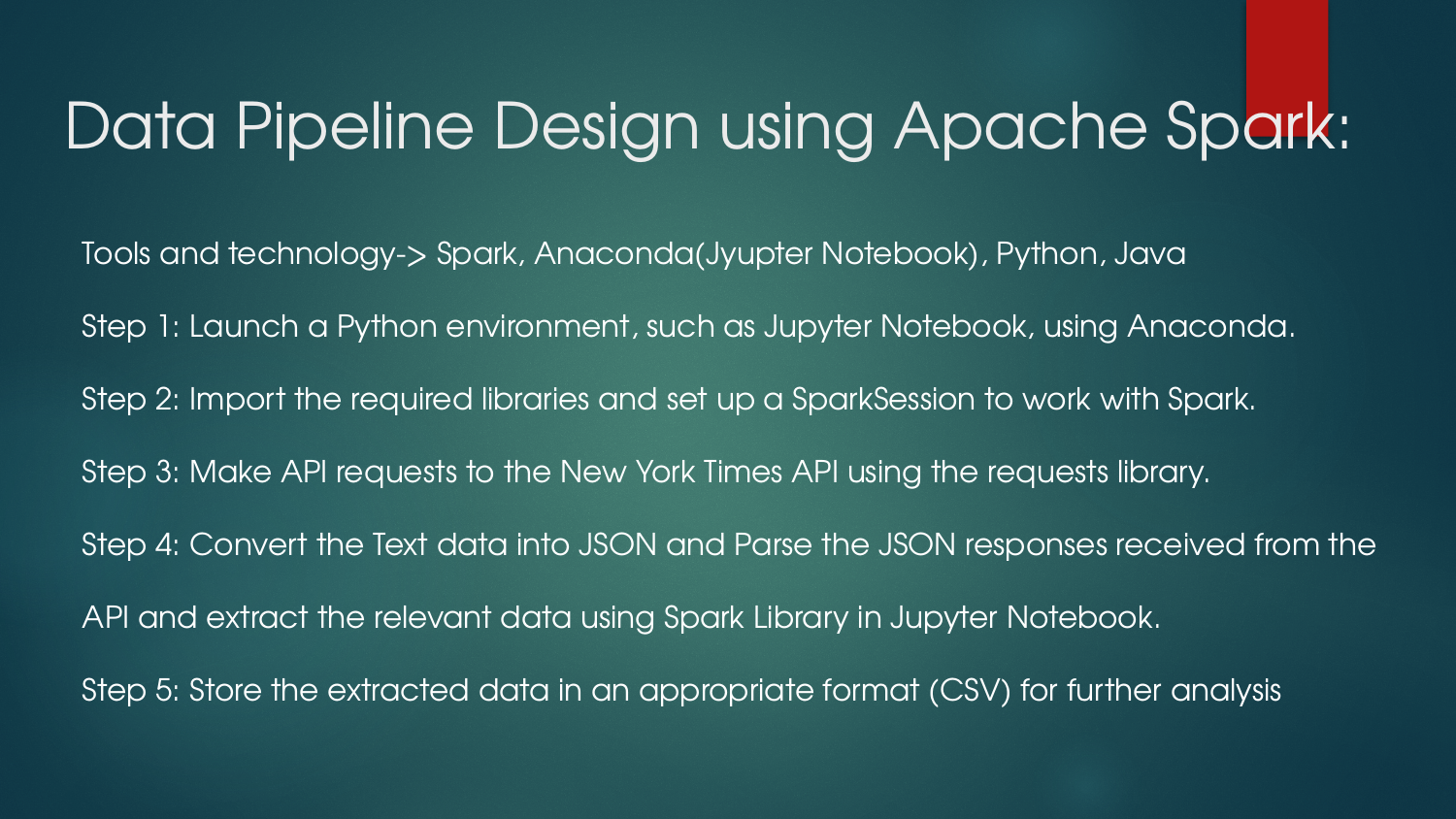

# Data Pipeline Design using Apache Spark:
Tools and technology-> Spark, Anaconda(Jyupter Notebook), Python, Java
Step 1: Launch a Python environment, such as Jupyter Notebook, using Anaconda.
Step 2: Import the required libraries and set up a SparkSession to work with Spark.
Step 3: Make API requests to the New York Times API using the requests library.
Step 4: Convert the Text data into JSON and Parse the JSON responses received from the API and extract the relevant data using Spark Library in Jupyter Notebook.
Step 5: Store the extracted data in an appropriate format (CSV) for further analysis